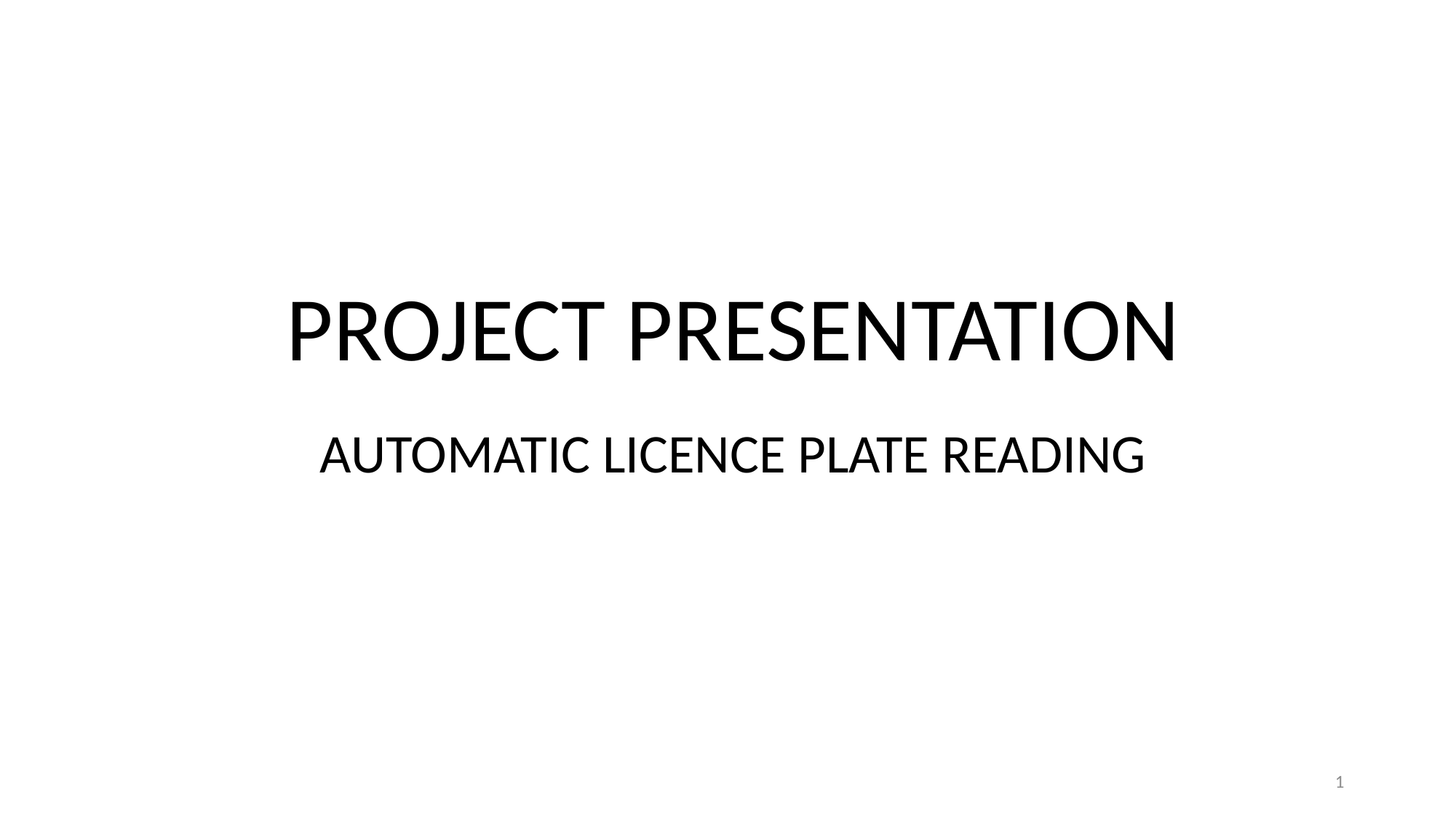

# PROJECT PRESENTATION
AUTOMATIC LICENCE PLATE READING
1